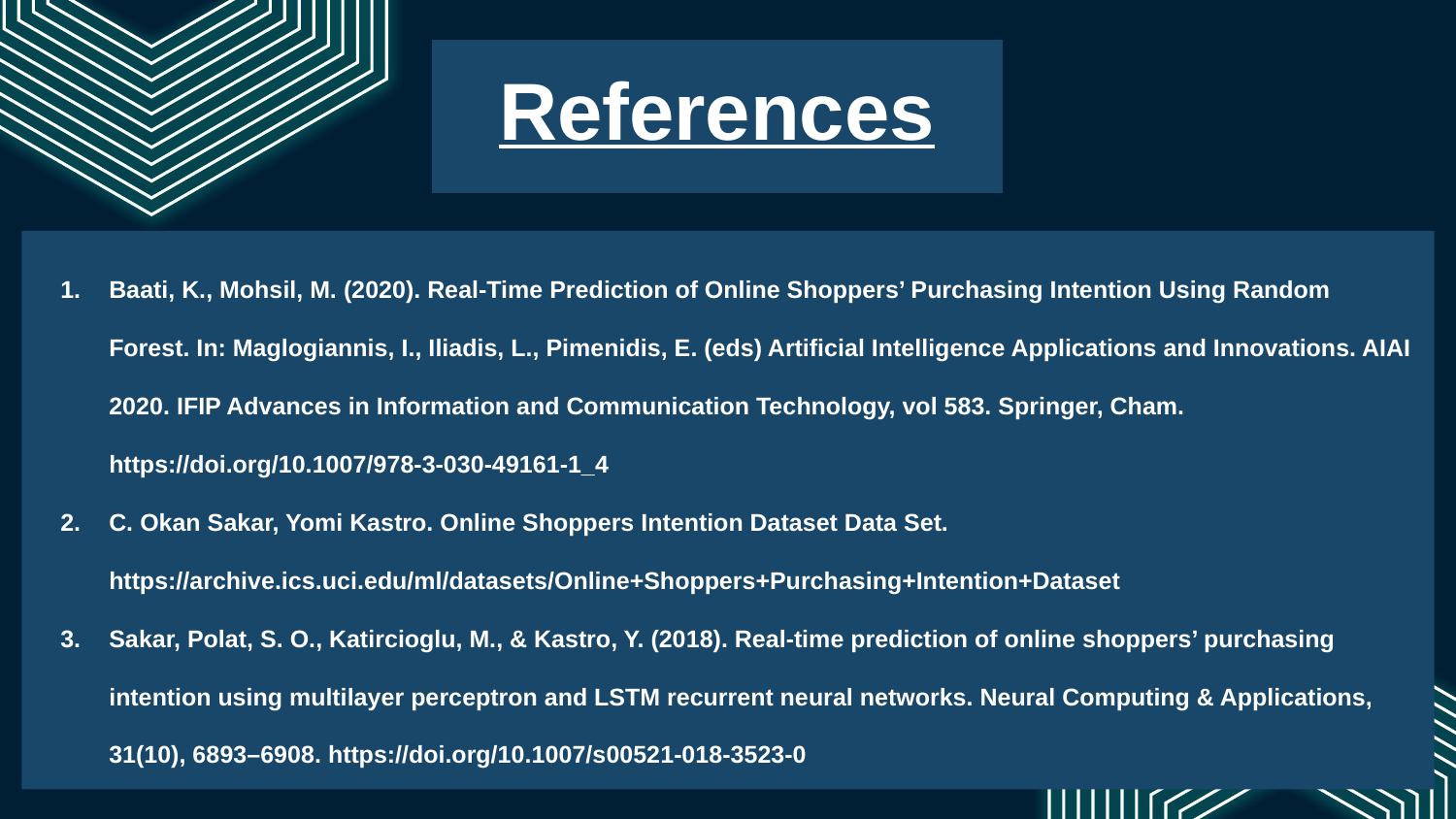

# References
Baati, K., Mohsil, M. (2020). Real-Time Prediction of Online Shoppers’ Purchasing Intention Using Random Forest. In: Maglogiannis, I., Iliadis, L., Pimenidis, E. (eds) Artificial Intelligence Applications and Innovations. AIAI 2020. IFIP Advances in Information and Communication Technology, vol 583. Springer, Cham. https://doi.org/10.1007/978-3-030-49161-1_4
C. Okan Sakar, Yomi Kastro. Online Shoppers Intention Dataset Data Set. https://archive.ics.uci.edu/ml/datasets/Online+Shoppers+Purchasing+Intention+Dataset
Sakar, Polat, S. O., Katircioglu, M., & Kastro, Y. (2018). Real-time prediction of online shoppers’ purchasing intention using multilayer perceptron and LSTM recurrent neural networks. Neural Computing & Applications, 31(10), 6893–6908. https://doi.org/10.1007/s00521-018-3523-0